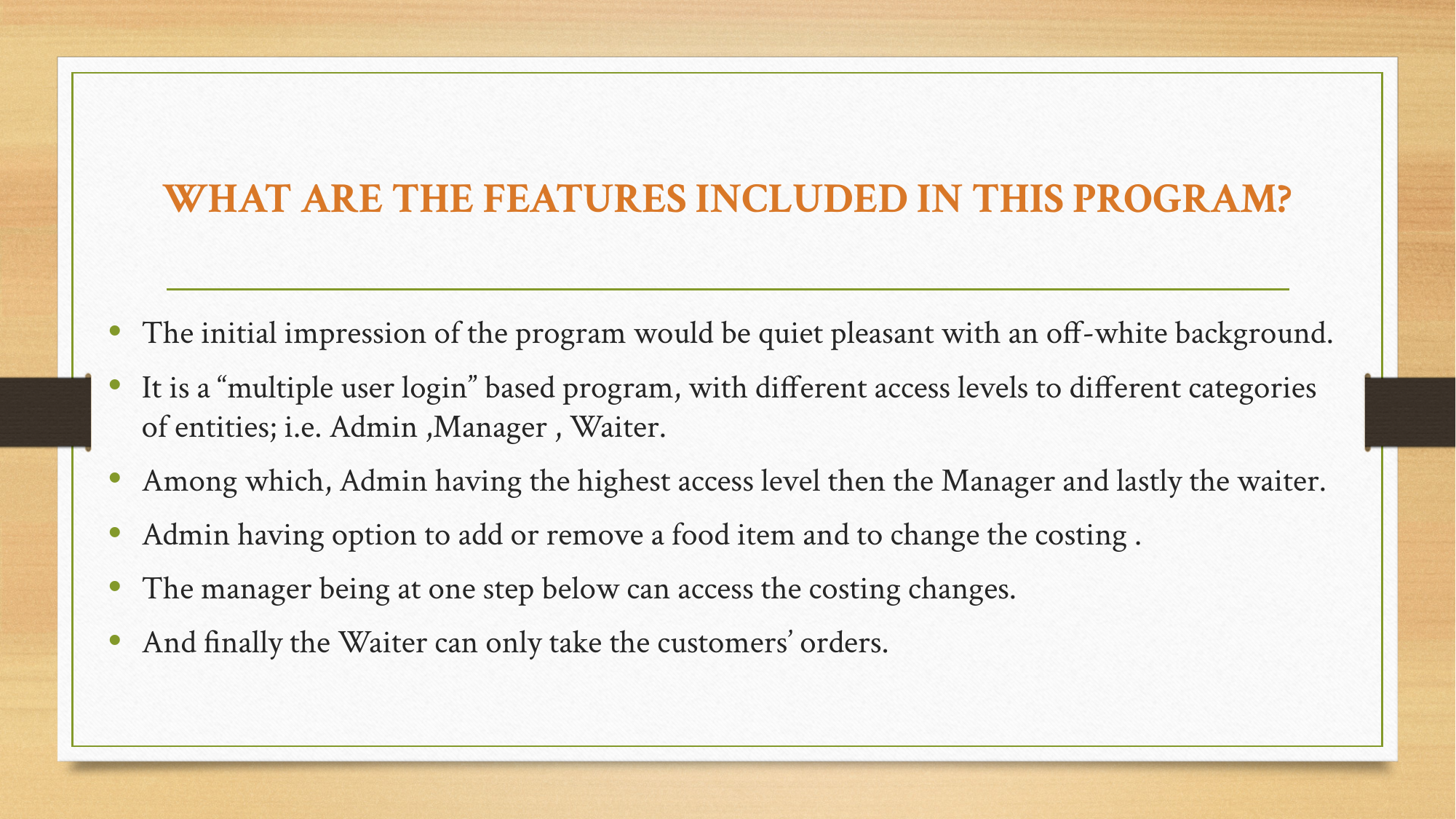

# WHAT ARE THE FEATURES INCLUDED IN THIS PROGRAM?
The initial impression of the program would be quiet pleasant with an off-white background.
It is a “multiple user login” based program, with different access levels to different categories of entities; i.e. Admin ,Manager , Waiter.
Among which, Admin having the highest access level then the Manager and lastly the waiter.
Admin having option to add or remove a food item and to change the costing .
The manager being at one step below can access the costing changes.
And finally the Waiter can only take the customers’ orders.